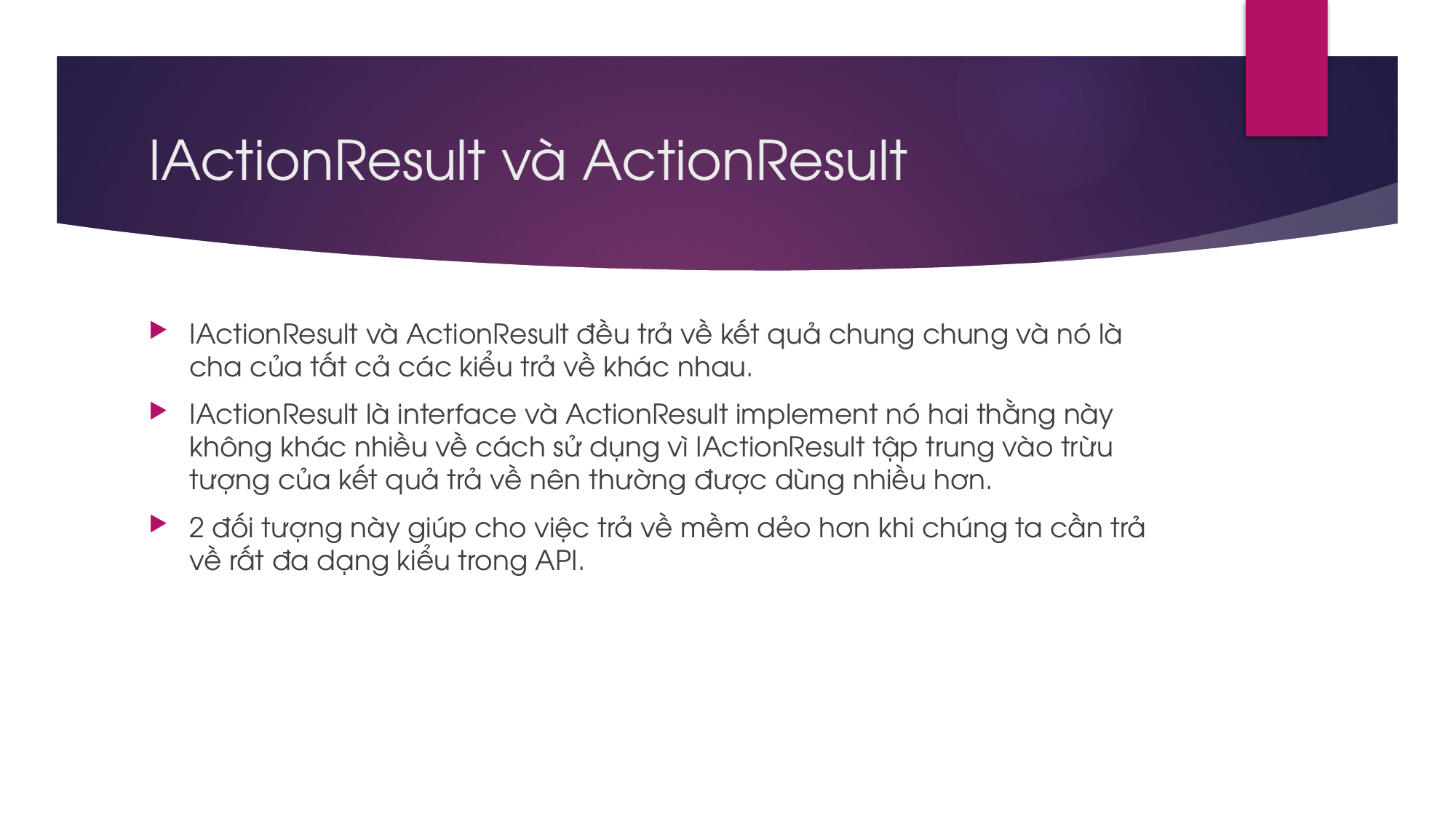

# IActionResult và ActionResult
IActionResult và ActionResult đều trả về kết quả chung chung và nó là cha của tất cả các kiểu trả về khác nhau.
IActionResult là interface và ActionResult implement nó hai thằng này không khác nhiều về cách sử dụng vì IActionResult tập trung vào trừu tượng của kết quả trả về nên thường được dùng nhiều hơn.
2 đối tượng này giúp cho việc trả về mềm dẻo hơn khi chúng ta cần trả về rất đa dạng kiểu trong API.